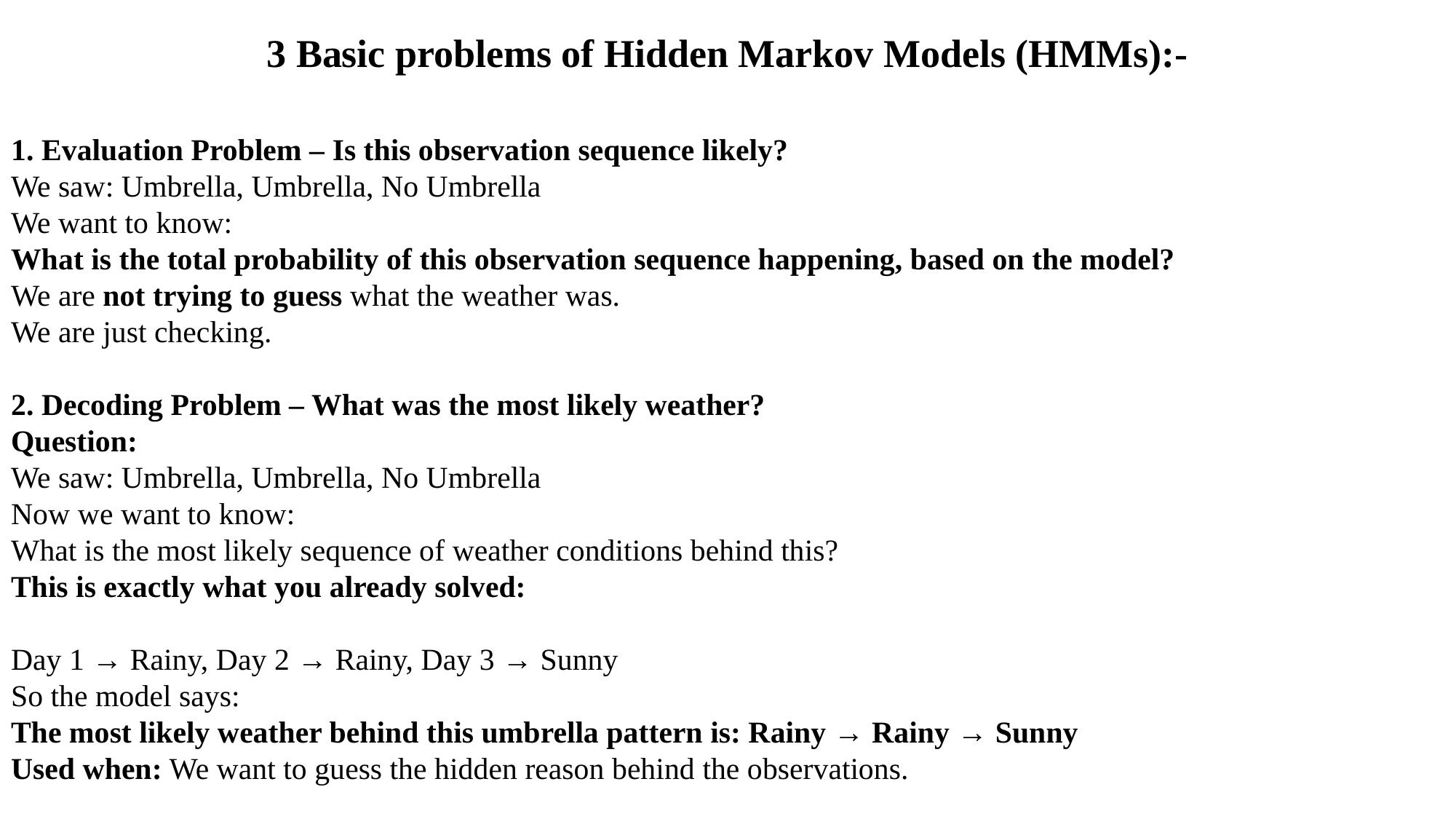

# 3 Basic problems of Hidden Markov Models (HMMs):-
1. Evaluation Problem – Is this observation sequence likely?
We saw: Umbrella, Umbrella, No Umbrella
We want to know:
What is the total probability of this observation sequence happening, based on the model?
We are not trying to guess what the weather was.
We are just checking.
2. Decoding Problem – What was the most likely weather?
Question:
We saw: Umbrella, Umbrella, No Umbrella
Now we want to know:
What is the most likely sequence of weather conditions behind this?
This is exactly what you already solved:

Day 1 → Rainy, Day 2 → Rainy, Day 3 → Sunny
So the model says:
The most likely weather behind this umbrella pattern is: Rainy → Rainy → Sunny
Used when: We want to guess the hidden reason behind the observations.